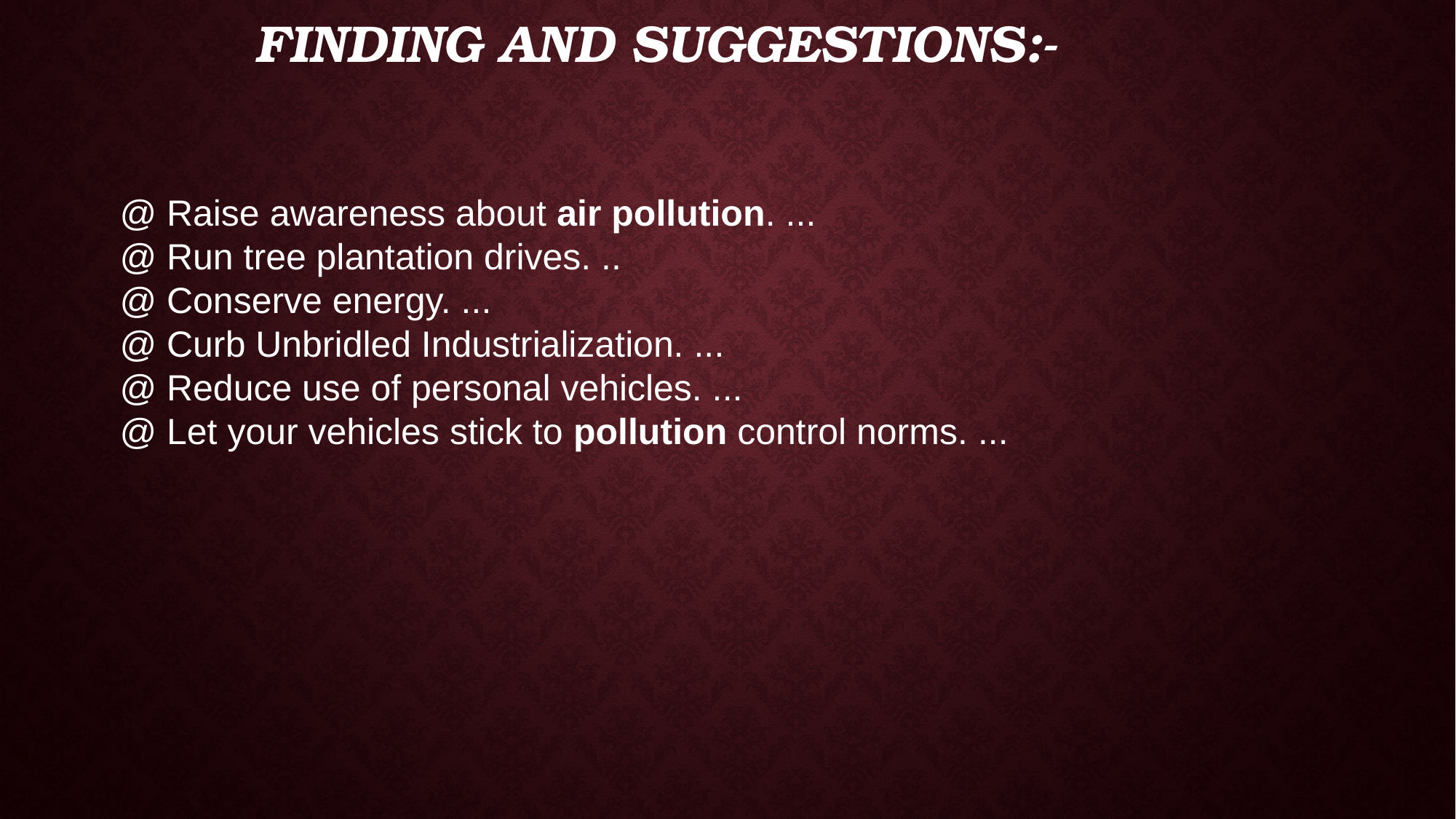

# FINDING AND SUGGESTIONS:-

@ Raise awareness about air pollution. ...
@ Run tree plantation drives. ..
@ Conserve energy. ...
@ Curb Unbridled Industrialization. ...
@ Reduce use of personal vehicles. ...
@ Let your vehicles stick to pollution control norms. ...